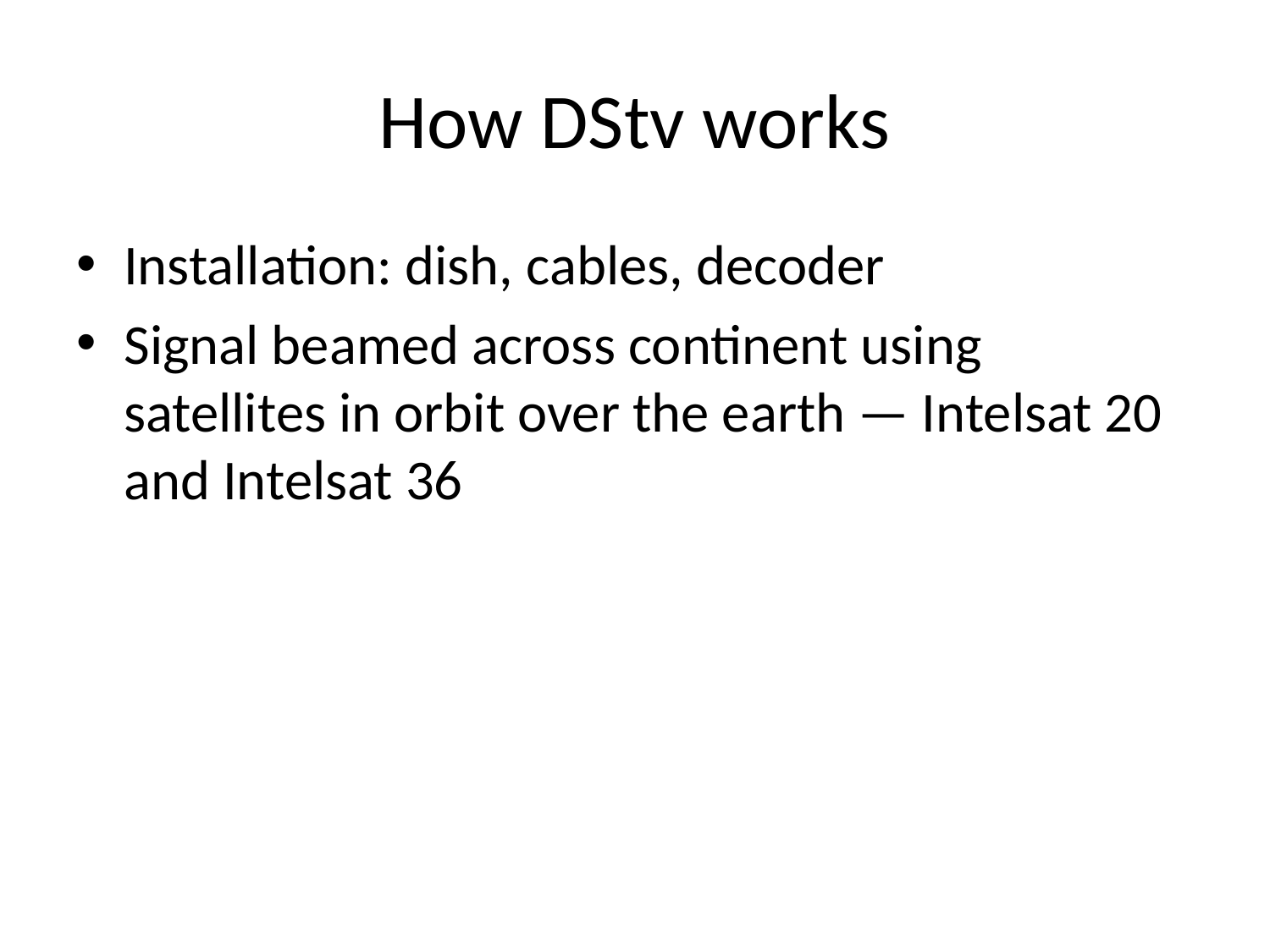

# How DStv works
Installation: dish, cables, decoder
Signal beamed across continent using satellites in orbit over the earth — Intelsat 20 and Intelsat 36